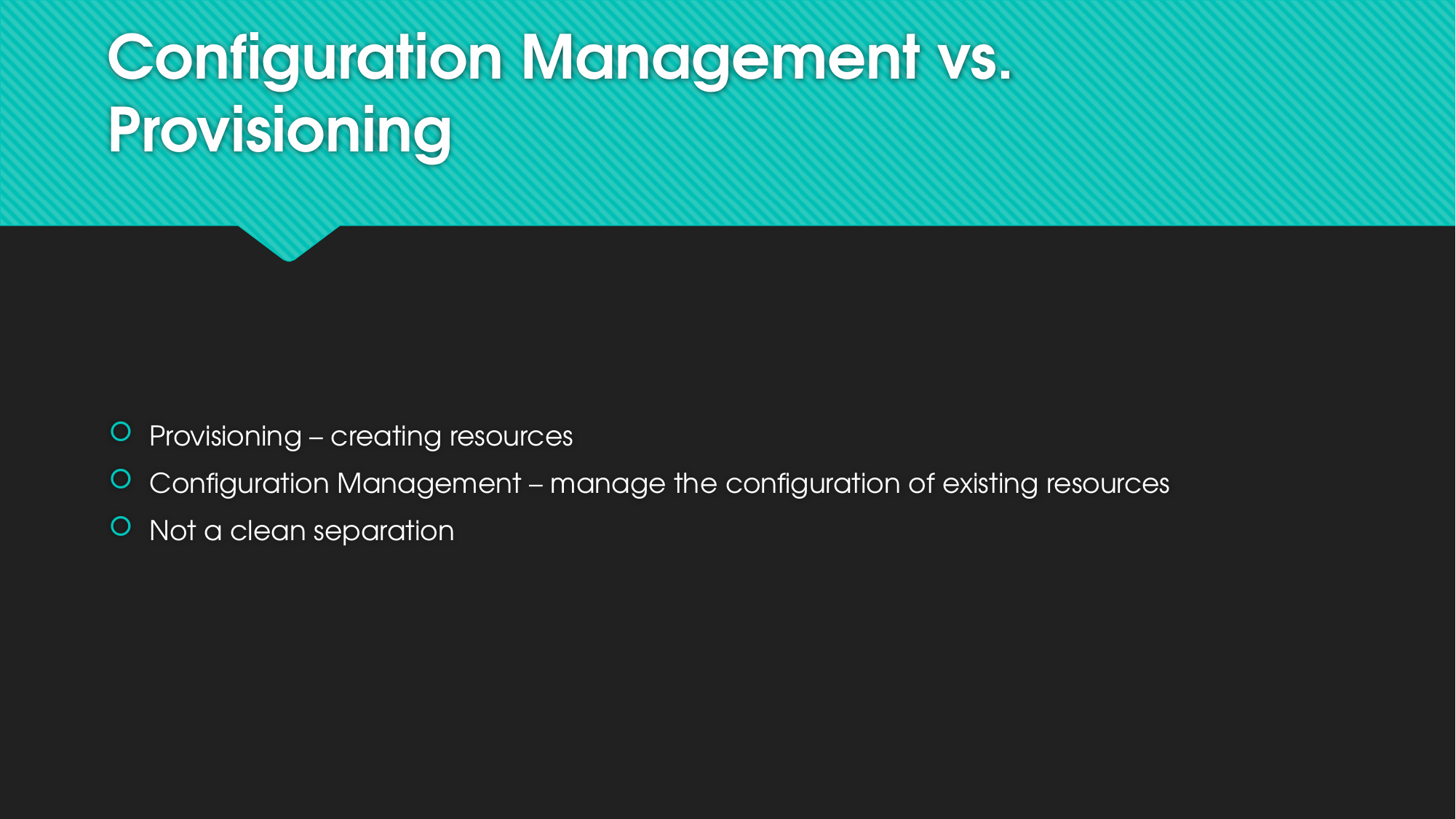

# Configuration Management vs. Provisioning
Provisioning – creating resources
Configuration Management – manage the configuration of existing resources
Not a clean separation